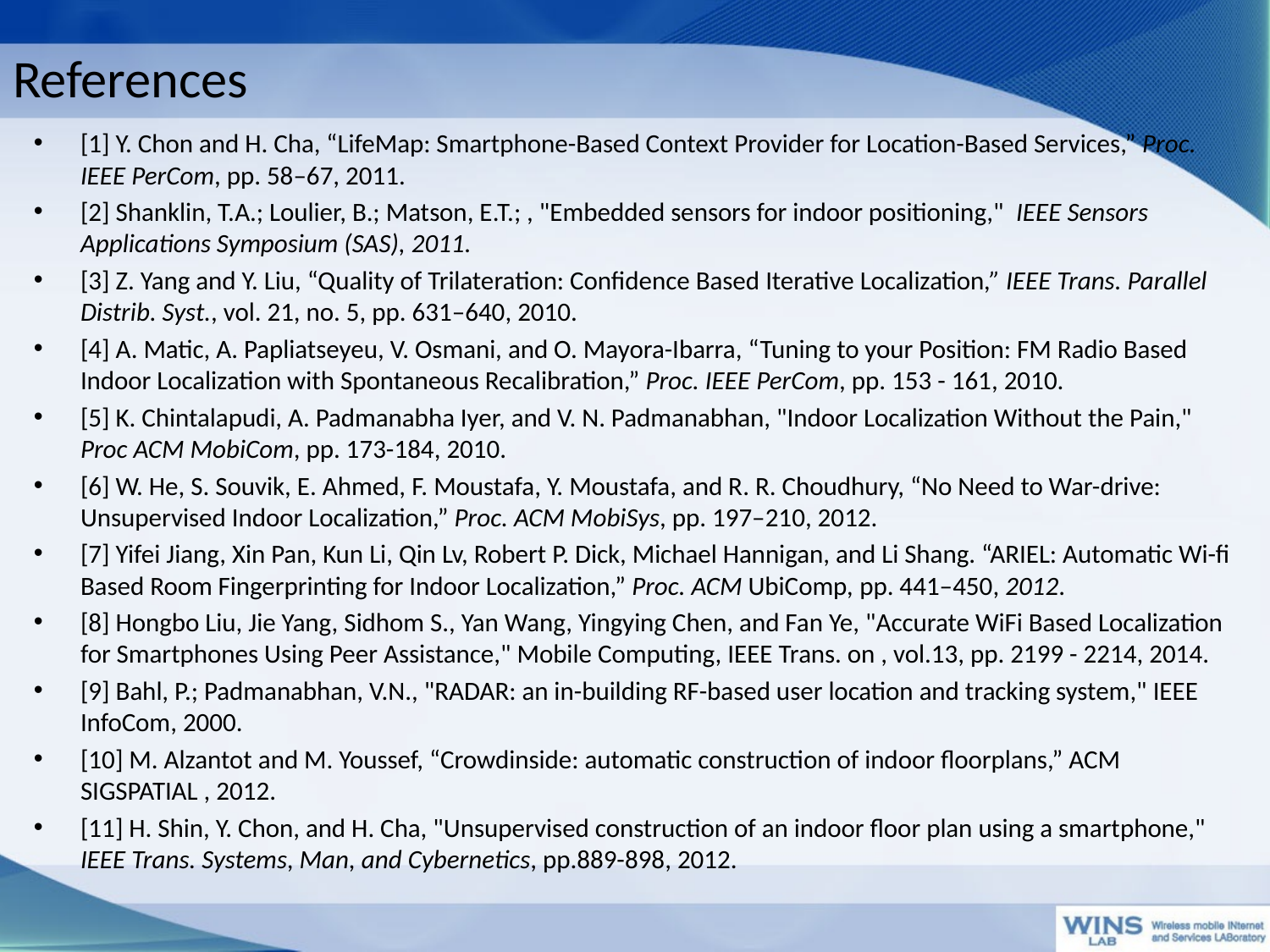

# References
[1] Y. Chon and H. Cha, “LifeMap: Smartphone-Based Context Provider for Location-Based Services,” Proc. IEEE PerCom, pp. 58–67, 2011.
[2] Shanklin, T.A.; Loulier, B.; Matson, E.T.; , "Embedded sensors for indoor positioning,"  IEEE Sensors Applications Symposium (SAS), 2011.
[3] Z. Yang and Y. Liu, “Quality of Trilateration: Confidence Based Iterative Localization,” IEEE Trans. Parallel Distrib. Syst., vol. 21, no. 5, pp. 631–640, 2010.
[4] A. Matic, A. Papliatseyeu, V. Osmani, and O. Mayora-Ibarra, “Tuning to your Position: FM Radio Based Indoor Localization with Spontaneous Recalibration,” Proc. IEEE PerCom, pp. 153 - 161, 2010.
[5] K. Chintalapudi, A. Padmanabha Iyer, and V. N. Padmanabhan, "Indoor Localization Without the Pain," Proc ACM MobiCom, pp. 173-184, 2010.
[6] W. He, S. Souvik, E. Ahmed, F. Moustafa, Y. Moustafa, and R. R. Choudhury, “No Need to War-drive: Unsupervised Indoor Localization,” Proc. ACM MobiSys, pp. 197–210, 2012.
[7] Yifei Jiang, Xin Pan, Kun Li, Qin Lv, Robert P. Dick, Michael Hannigan, and Li Shang. “ARIEL: Automatic Wi-fi Based Room Fingerprinting for Indoor Localization,” Proc. ACM UbiComp, pp. 441–450, 2012.
[8] Hongbo Liu, Jie Yang, Sidhom S., Yan Wang, Yingying Chen, and Fan Ye, "Accurate WiFi Based Localization for Smartphones Using Peer Assistance," Mobile Computing, IEEE Trans. on , vol.13, pp. 2199 - 2214, 2014.
[9] Bahl, P.; Padmanabhan, V.N., "RADAR: an in-building RF-based user location and tracking system," IEEE InfoCom, 2000.
[10] M. Alzantot and M. Youssef, “Crowdinside: automatic construction of indoor floorplans,” ACM SIGSPATIAL , 2012.
[11] H. Shin, Y. Chon, and H. Cha, "Unsupervised construction of an indoor floor plan using a smartphone," IEEE Trans. Systems, Man, and Cybernetics, pp.889-898, 2012.